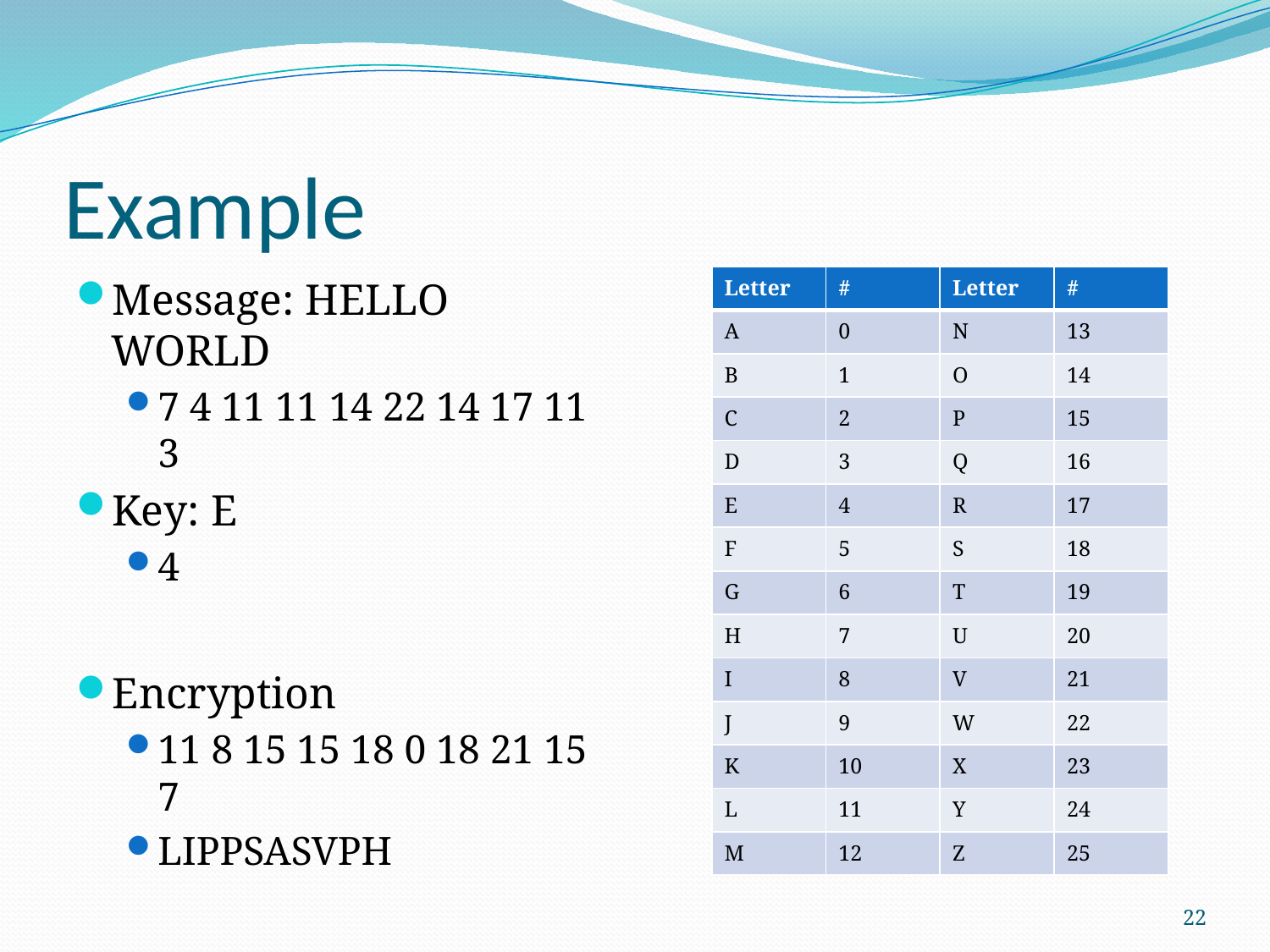

# Example
Message: HELLO WORLD
7 4 11 11 14 22 14 17 11 3
Key: E
4

Encryption
11 8 15 15 18 0 18 21 15 7
LIPPSASVPH
| Letter | # | Letter | # |
| --- | --- | --- | --- |
| A | 0 | N | 13 |
| B | 1 | O | 14 |
| C | 2 | P | 15 |
| D | 3 | Q | 16 |
| E | 4 | R | 17 |
| F | 5 | S | 18 |
| G | 6 | T | 19 |
| H | 7 | U | 20 |
| I | 8 | V | 21 |
| J | 9 | W | 22 |
| K | 10 | X | 23 |
| L | 11 | Y | 24 |
| M | 12 | Z | 25 |
22